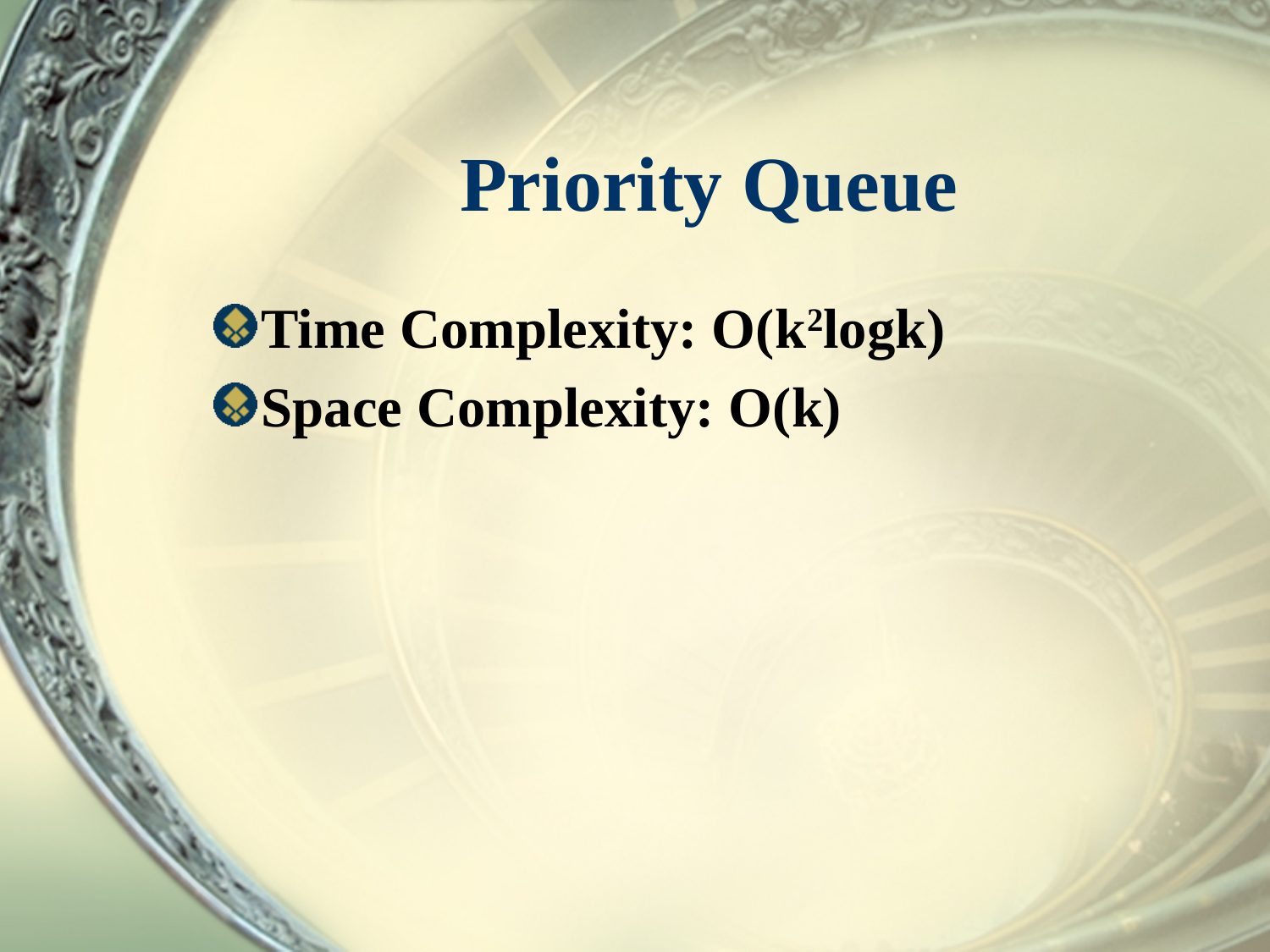

# Priority Queue
Time Complexity: O(k2logk)
Space Complexity: O(k)